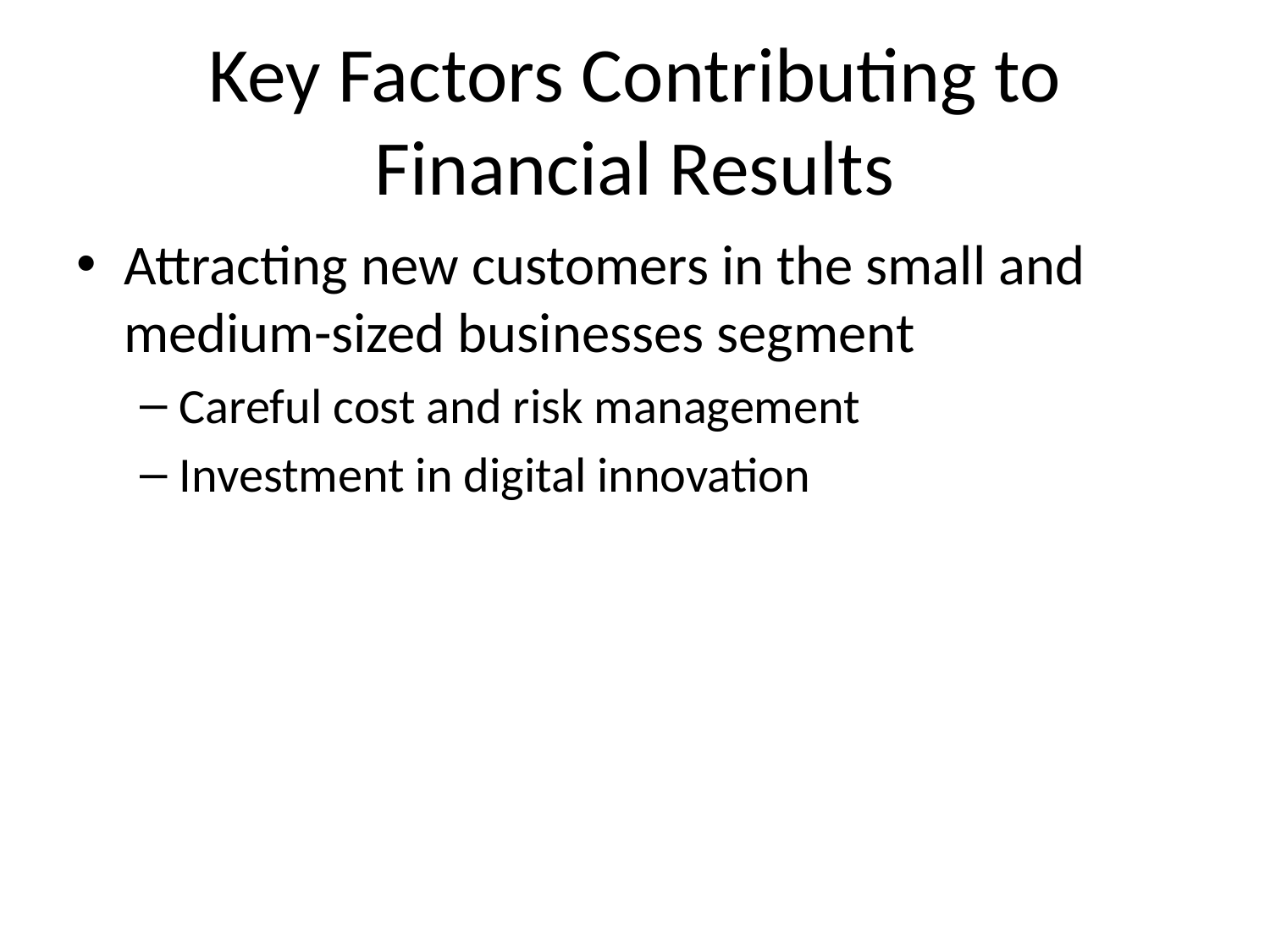

# Key Factors Contributing to Financial Results
Attracting new customers in the small and medium-sized businesses segment
Careful cost and risk management
Investment in digital innovation